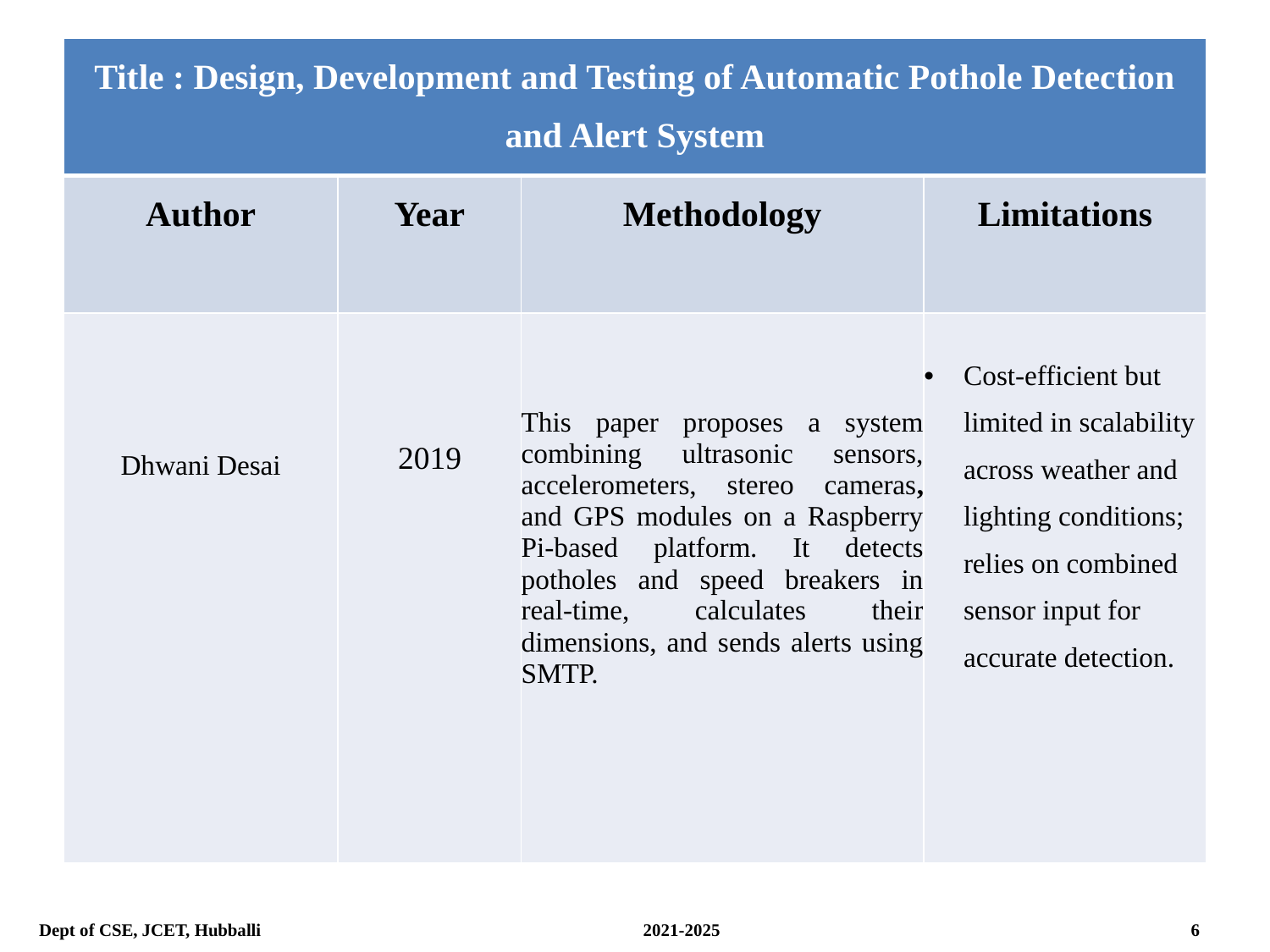

#
| Title : Design, Development and Testing of Automatic Pothole Detection and Alert System |  |  |  |
| --- | --- | --- | --- |
| Author | Year | Methodology | Limitations |
| Dhwani Desai | 2019 | This paper proposes a system combining ultrasonic sensors, accelerometers, stereo cameras, and GPS modules on a Raspberry Pi-based platform. It detects potholes and speed breakers in real-time, calculates their dimensions, and sends alerts using SMTP. | Cost-efficient but limited in scalability across weather and lighting conditions; relies on combined sensor input for accurate detection. |

Dept of CSE, JCET, Hubballi                                                                                      2021-2025				  6